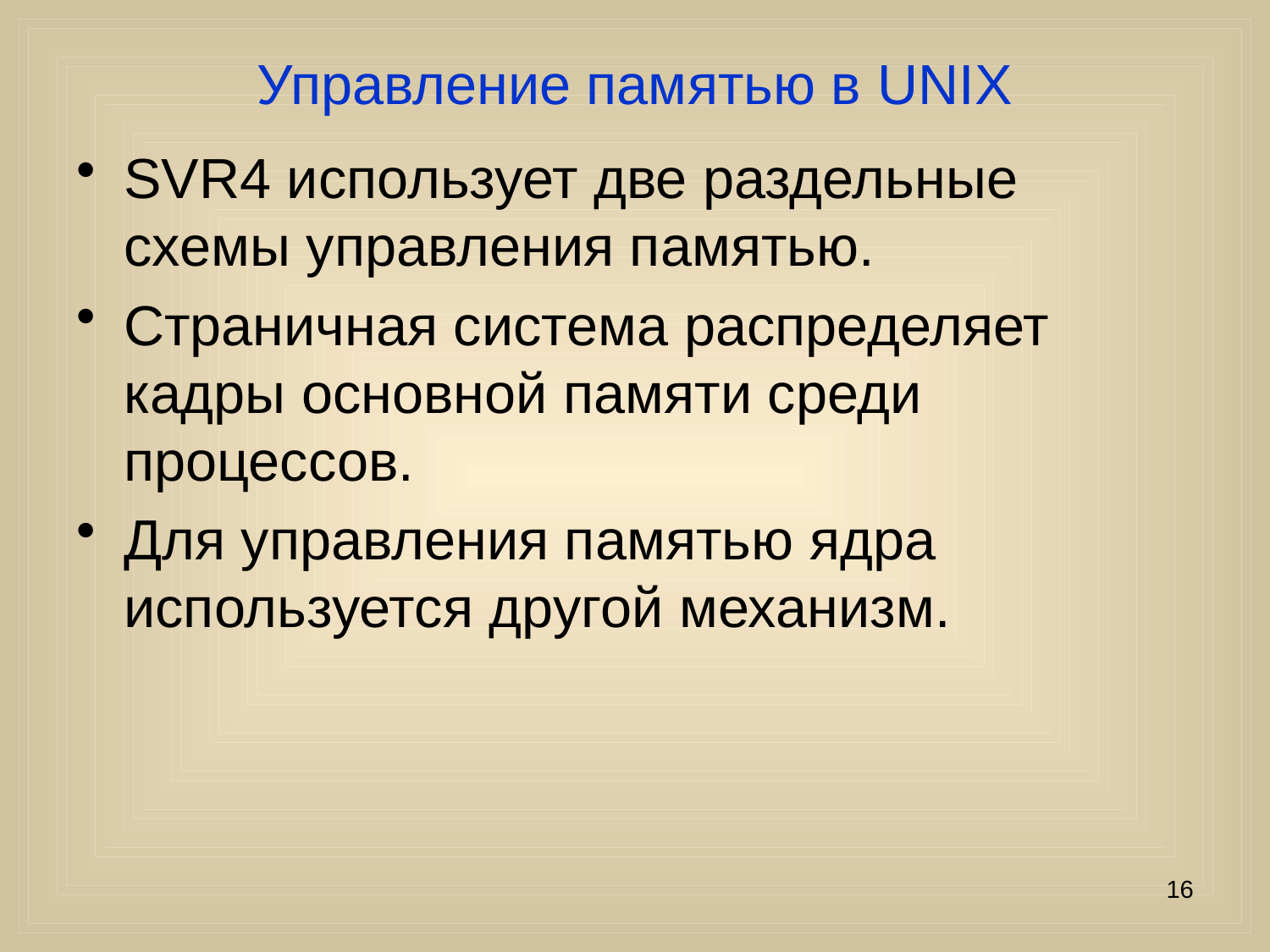

# Управление памятью в UNIX
SVR4 использует две раздельные схемы управления памятью.
Страничная система распределяет кадры основной памяти среди процессов.
Для управления памятью ядра используется другой механизм.
16